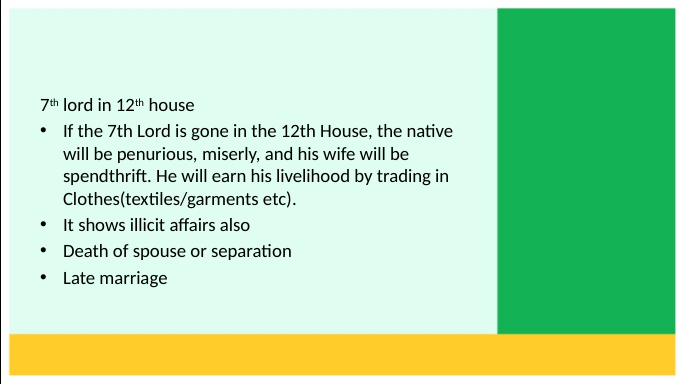

7th lord in 12th house
If the 7th Lord is gone in the 12th House, the native will be penurious, miserly, and his wife will be spendthrift. He will earn his livelihood by trading in Clothes(textiles/garments etc).
It shows illicit affairs also
Death of spouse or separation
Late marriage